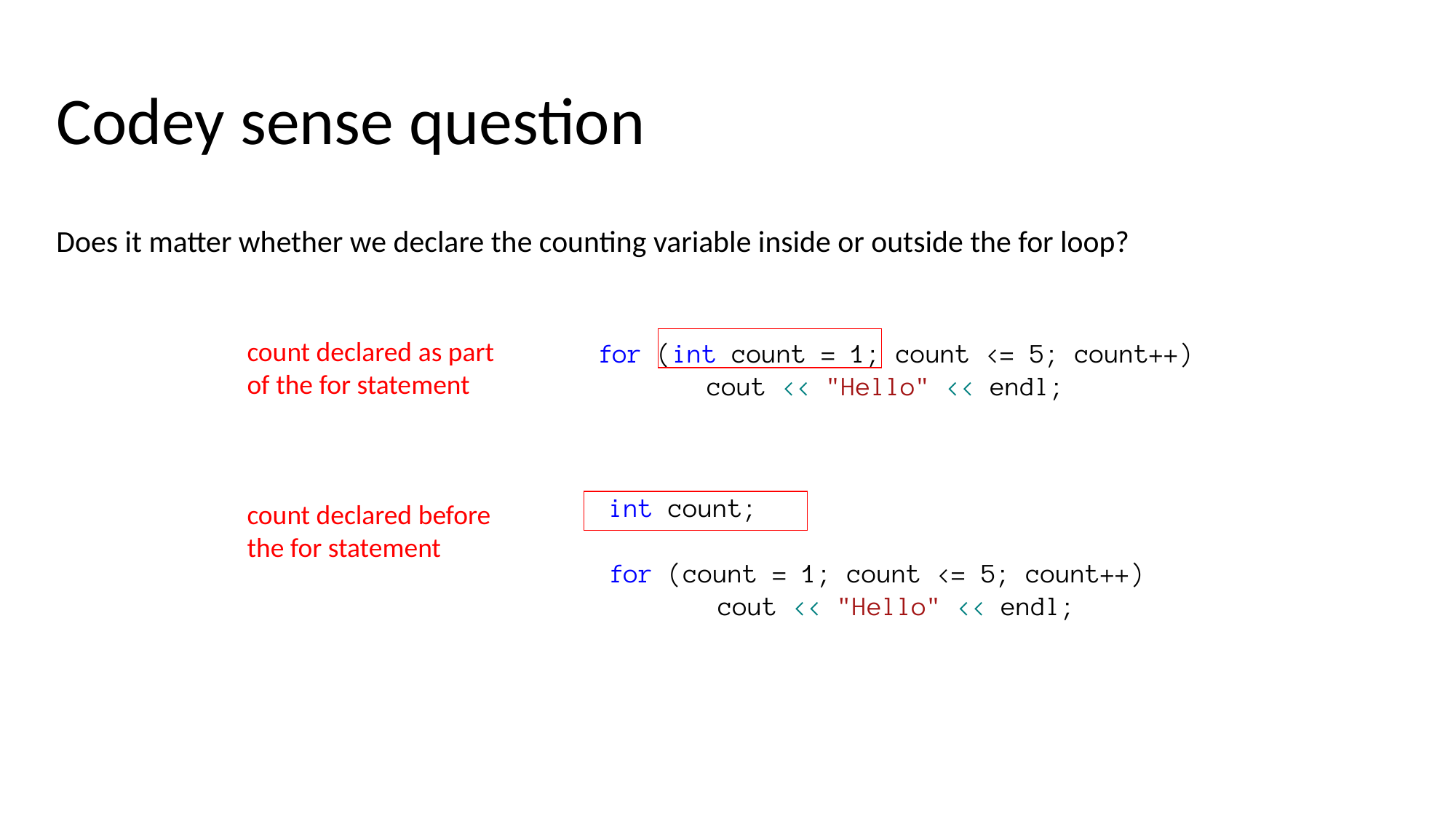

# Codey sense question
Does it matter whether we declare the counting variable inside or outside the for loop?

for (int count = 1; count <= 5; count++)
	cout << "Hello" << endl;
count declared as part of the for statement

int count;

for (count = 1; count <= 5; count++)
	cout << "Hello" << endl;

count declared before the for statement